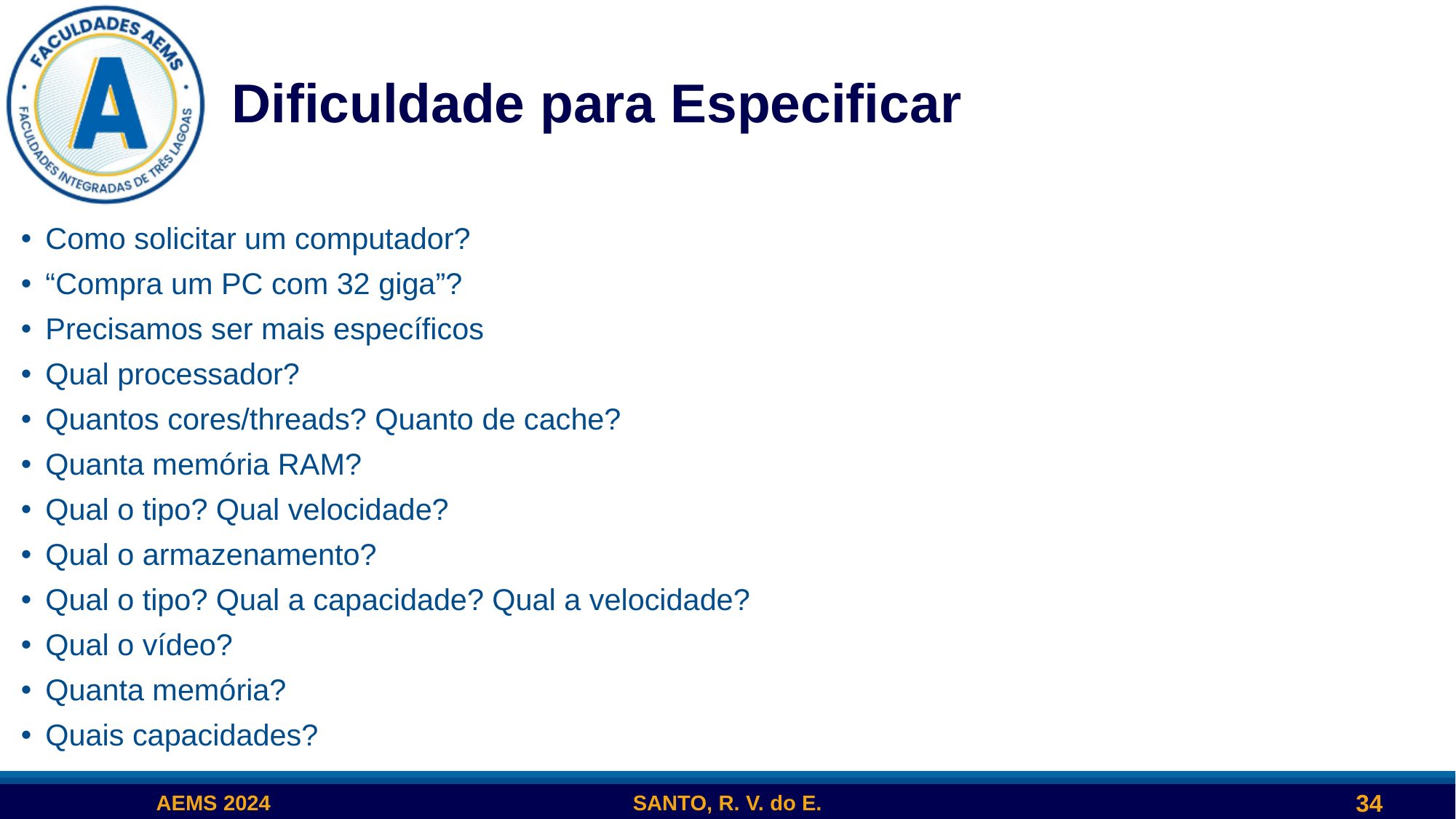

# Dificuldade para Especificar
Como solicitar um computador?
“Compra um PC com 32 giga”?
Precisamos ser mais específicos
Qual processador?
Quantos cores/threads? Quanto de cache?
Quanta memória RAM?
Qual o tipo? Qual velocidade?
Qual o armazenamento?
Qual o tipo? Qual a capacidade? Qual a velocidade?
Qual o vídeo?
Quanta memória?
Quais capacidades?
34
AEMS 2024
SANTO, R. V. do E.